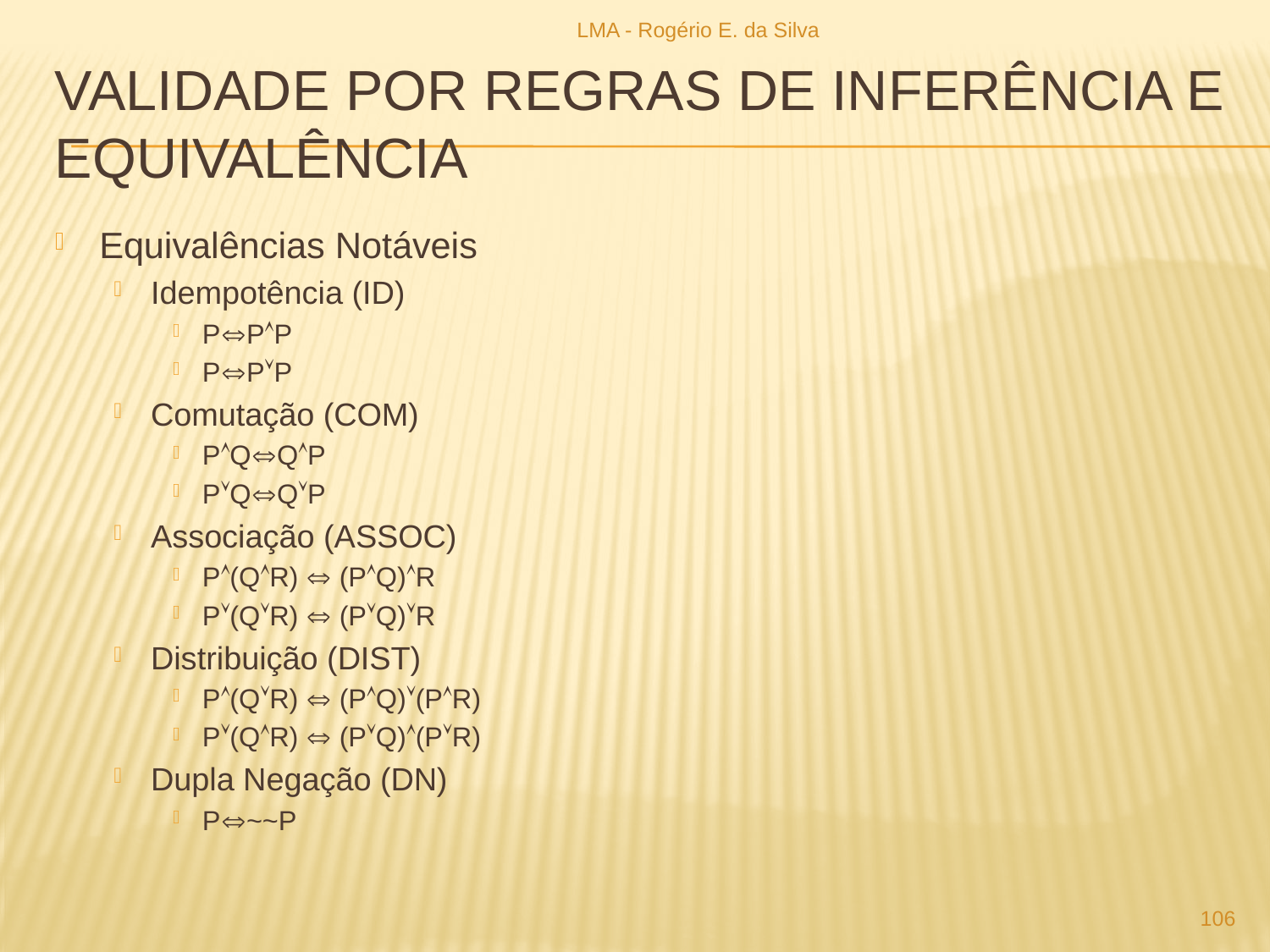

LMA - Rogério E. da Silva
# validade por regras de inferência e equivalência
Equivalências Notáveis
Idempotência (ID)
P⇔P∧P
P⇔P∨P
Comutação (COM)
P∧Q⇔Q∧P
P∨Q⇔Q∨P
Associação (ASSOC)
P∧(Q∧R) ⇔ (P∧Q)∧R
P∨(Q∨R) ⇔ (P∨Q)∨R
Distribuição (DIST)
P∧(Q∨R) ⇔ (P∧Q)∨(P∧R)
P∨(Q∧R) ⇔ (P∨Q)∧(P∨R)
Dupla Negação (DN)
P⇔~~P

106